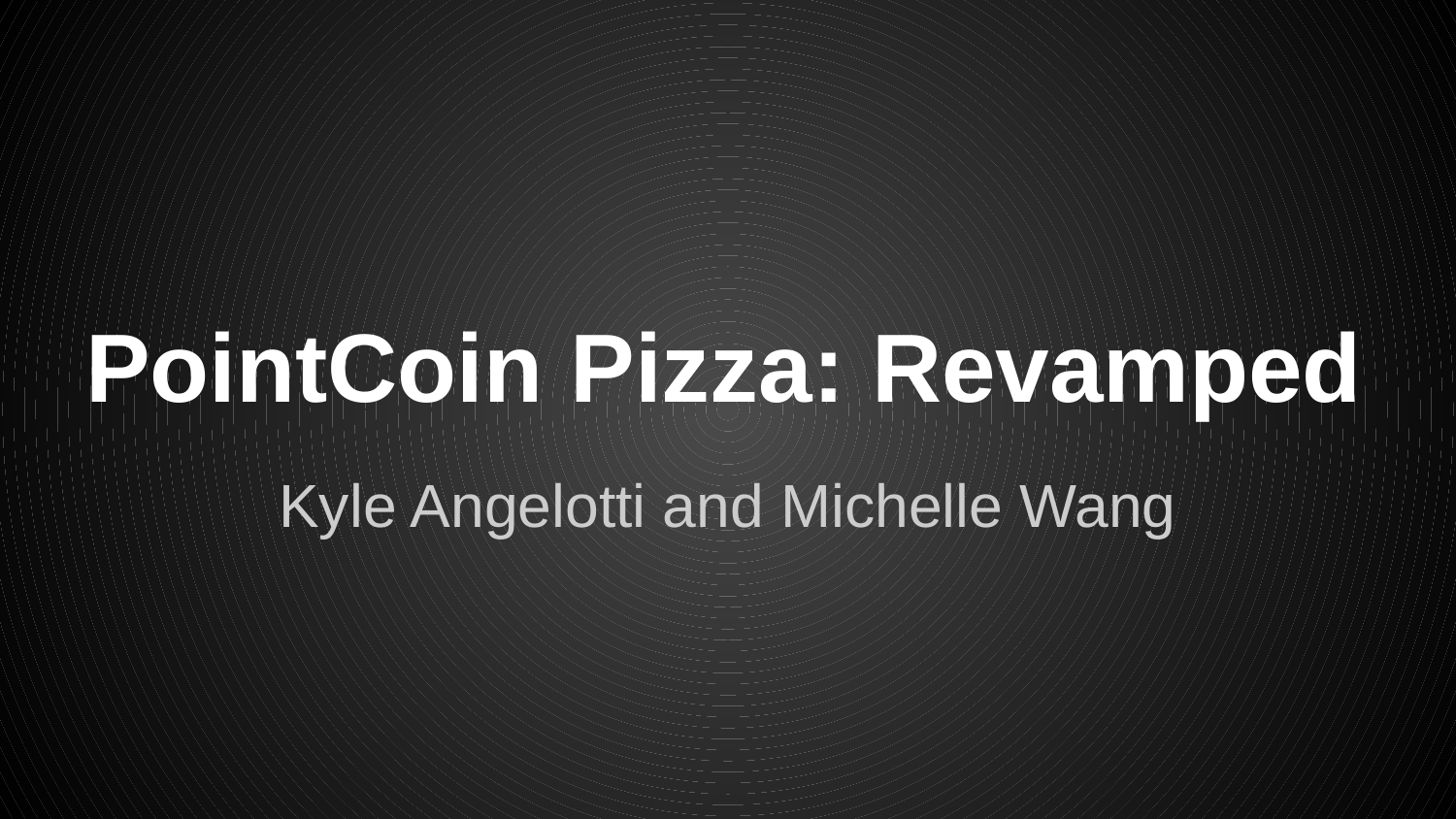

# PointCoin Pizza: Revamped
Kyle Angelotti and Michelle Wang